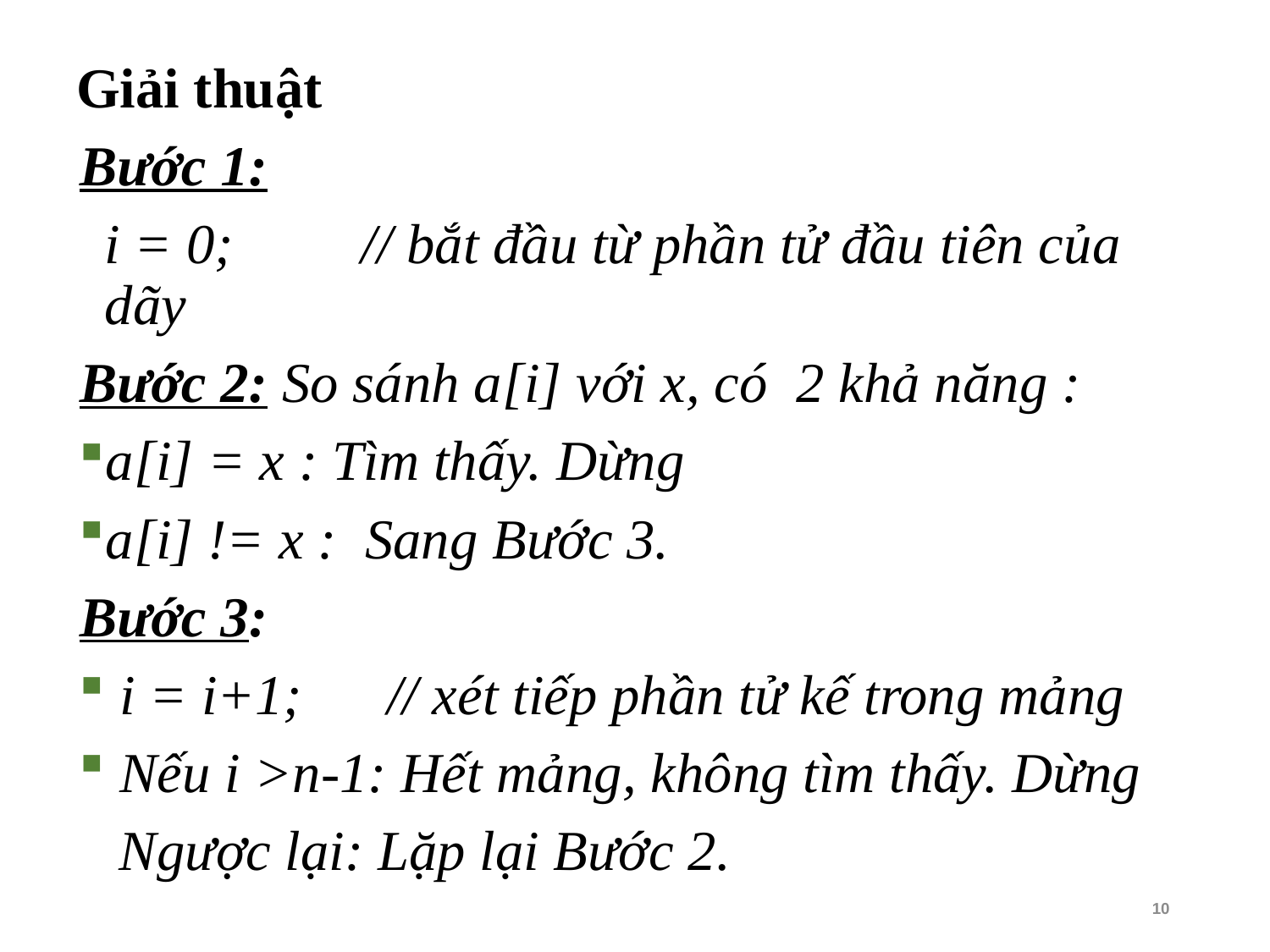

Giải thuật
Bước 1:
 	i = 0;         // bắt đầu từ phần tử đầu tiên của dãy
Bước 2: So sánh a[i] với x, có  2 khả năng :
a[i] = x : Tìm thấy. Dừng
a[i] != x :  Sang Bước 3.
Bước 3:
 i = i+1;      // xét tiếp phần tử kế trong mảng
 Nếu i >n-1: Hết mảng, không tìm thấy. Dừng
	 Ngược lại: Lặp lại Bước 2.

10